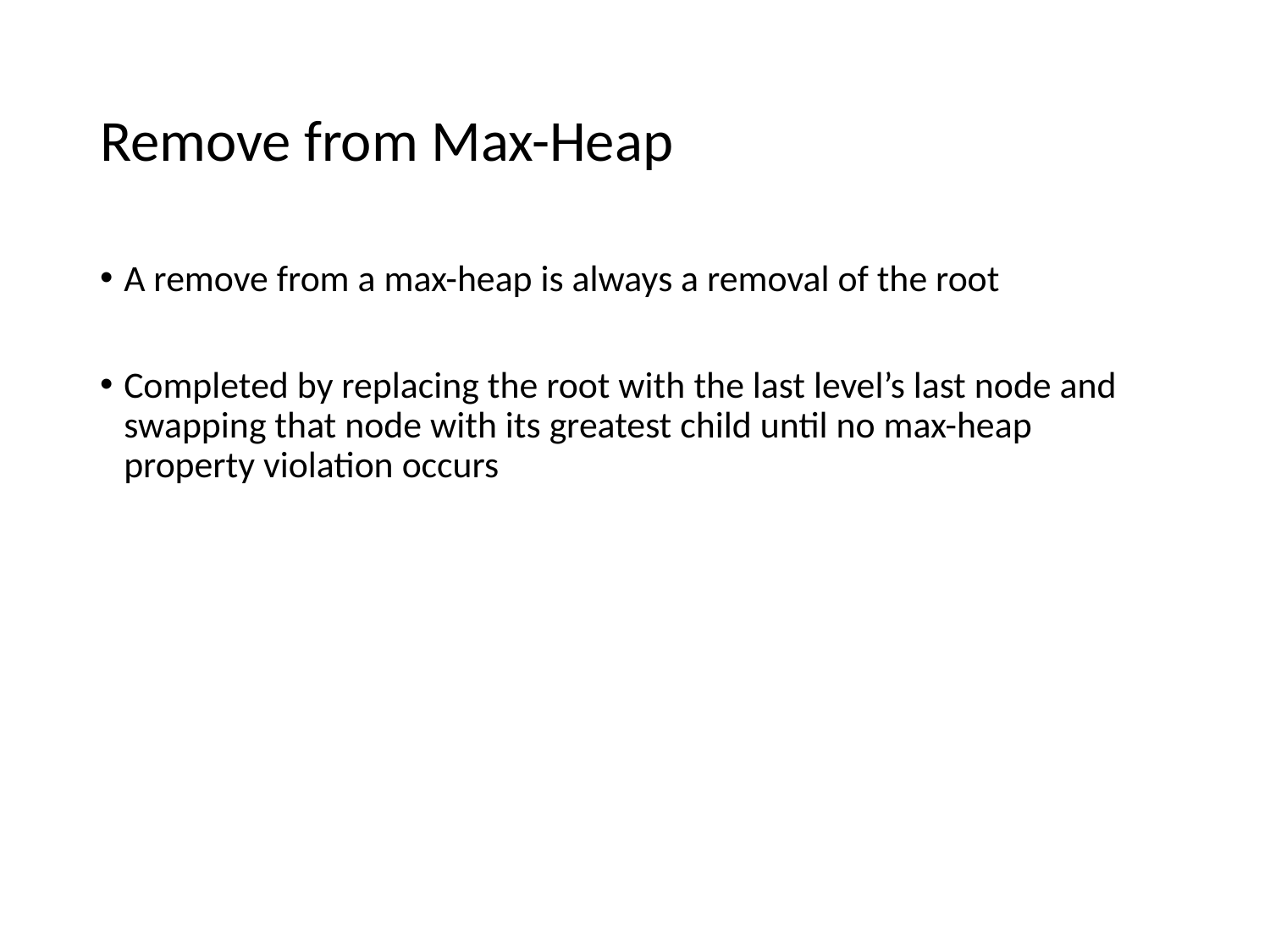

# Remove from Max-Heap
A remove from a max-heap is always a removal of the root

Completed by replacing the root with the last level’s last node and swapping that node with its greatest child until no max-heap property violation occurs